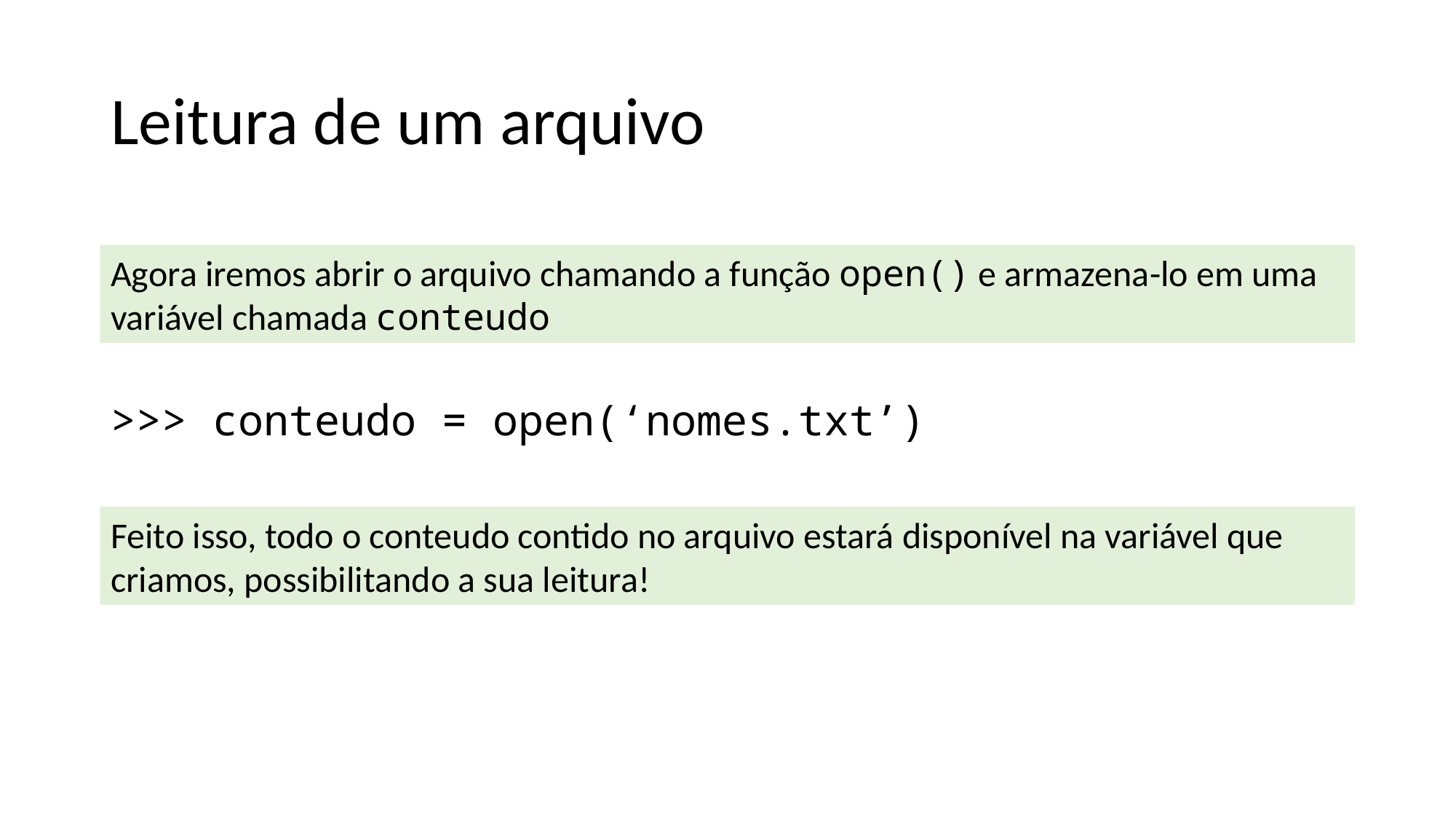

# Leitura de um arquivo
Agora iremos abrir o arquivo chamando a função open() e armazena-lo em uma variável chamada conteudo
>>> conteudo = open(‘nomes.txt’)
Feito isso, todo o conteudo contido no arquivo estará disponível na variável que criamos, possibilitando a sua leitura!